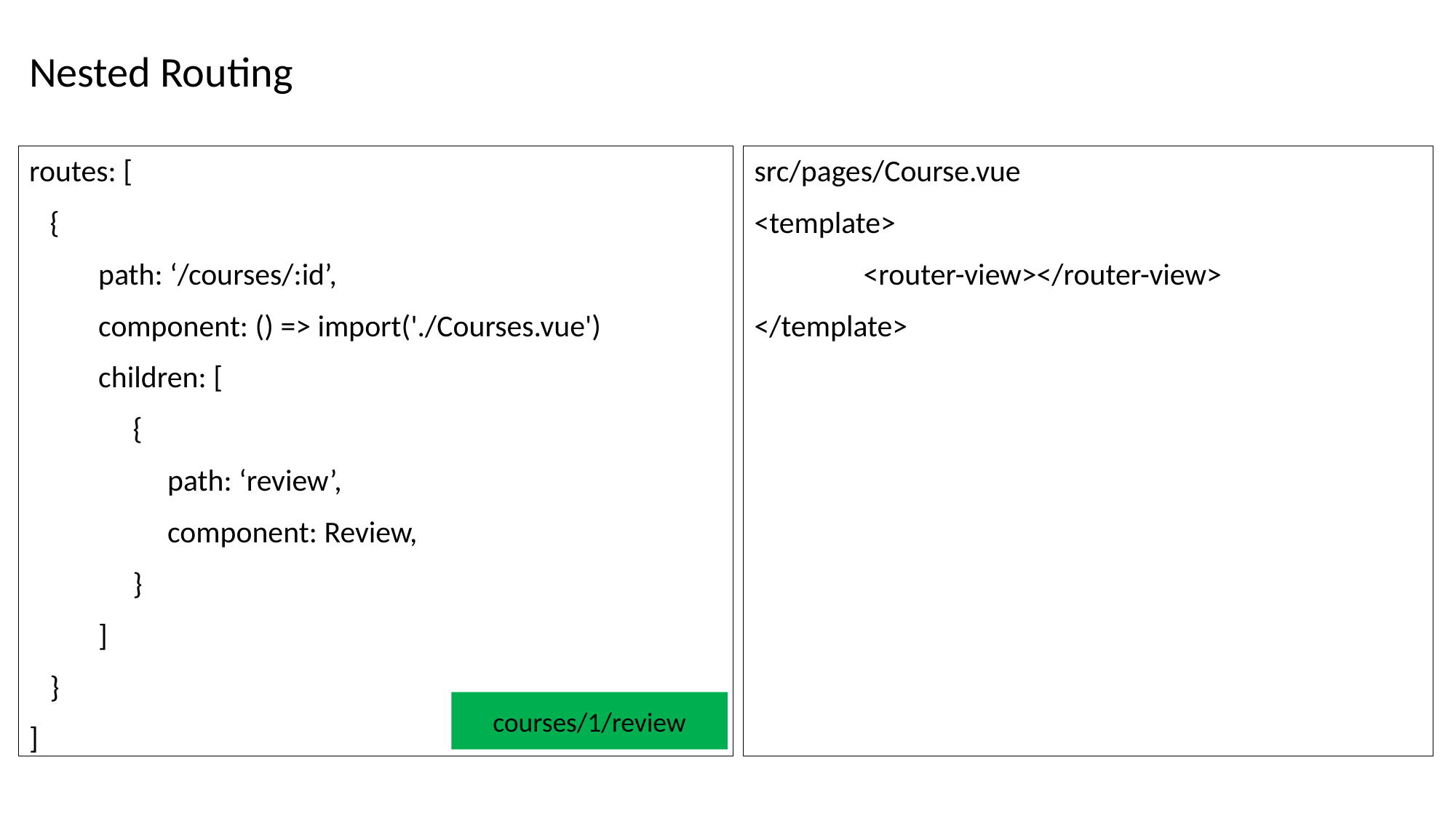

# Nested Routing
src/pages/Course.vue
<template>
	<router-view></router-view>
</template>
routes: [
   {
          path: ‘/courses/:id’,
          component: () => import('./Courses.vue')
          children: [
               {
                    path: ‘review’,
                    component: Review,
               }
          ]
   }
]
courses/1/review